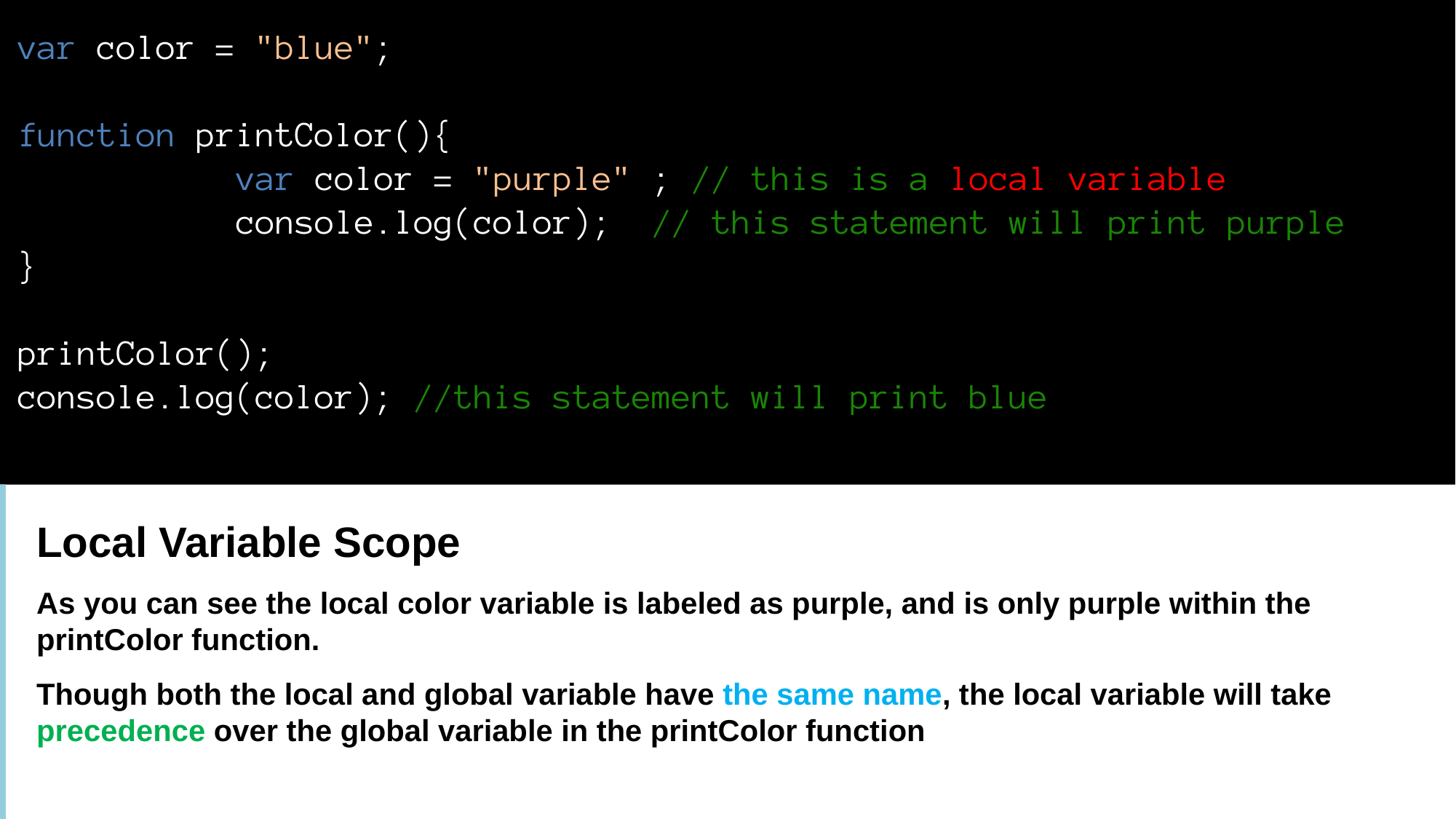

var color = "blue";

function printColor(){
		var color = "purple" ; // this is a local variable
		console.log(color);  // this statement will print purple
}

printColor();
console.log(color); //this statement will print blue
Local Variable Scope
As you can see the local color variable is labeled as purple, and is only purple within the printColor function.
Though both the local and global variable have the same name, the local variable will take precedence over the global variable in the printColor function